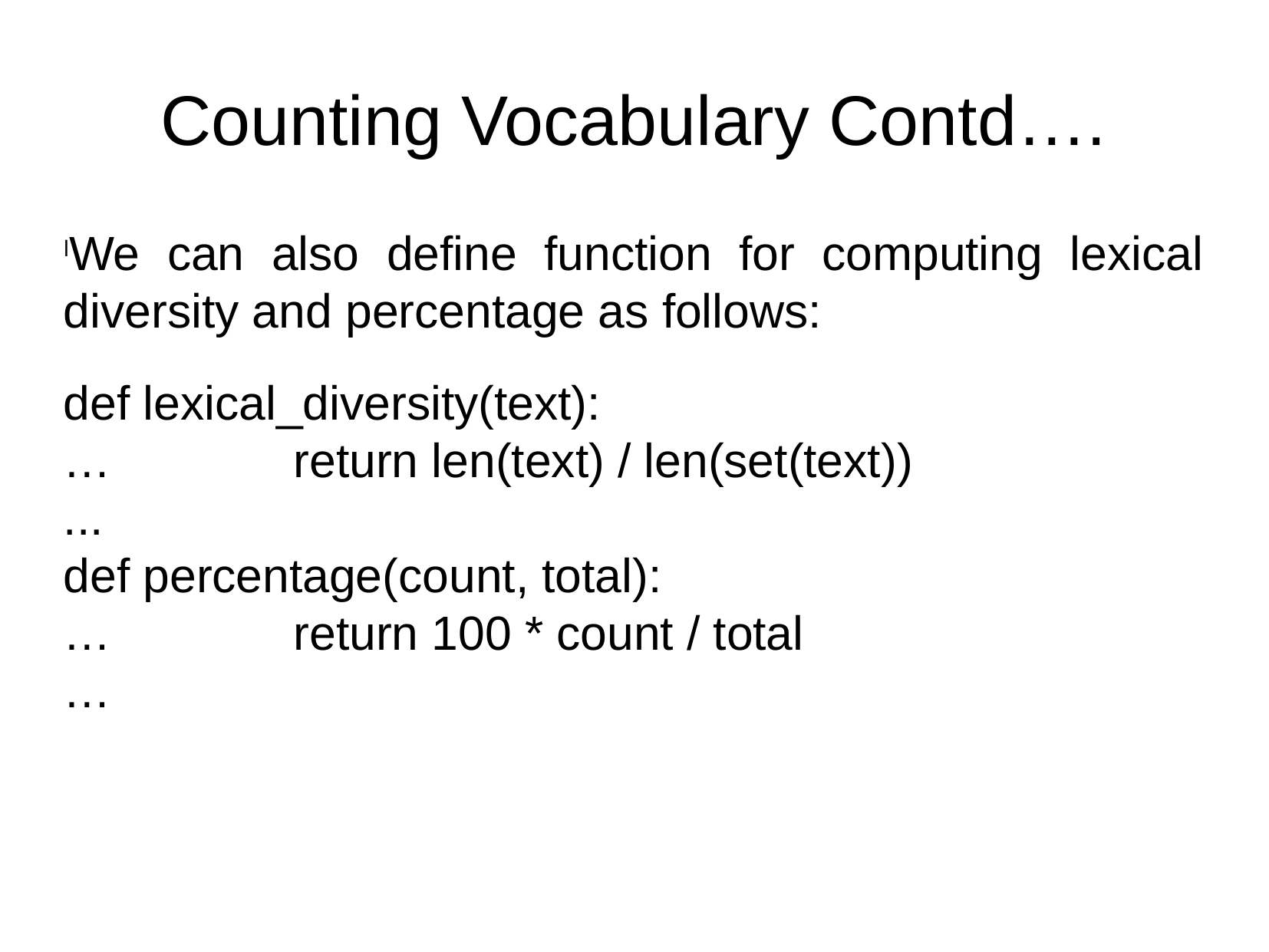

Counting Vocabulary Contd….
We can also define function for computing lexical diversity and percentage as follows:

def lexical_diversity(text):
…		return len(text) / len(set(text))
...
def percentage(count, total):
…		return 100 * count / total
…